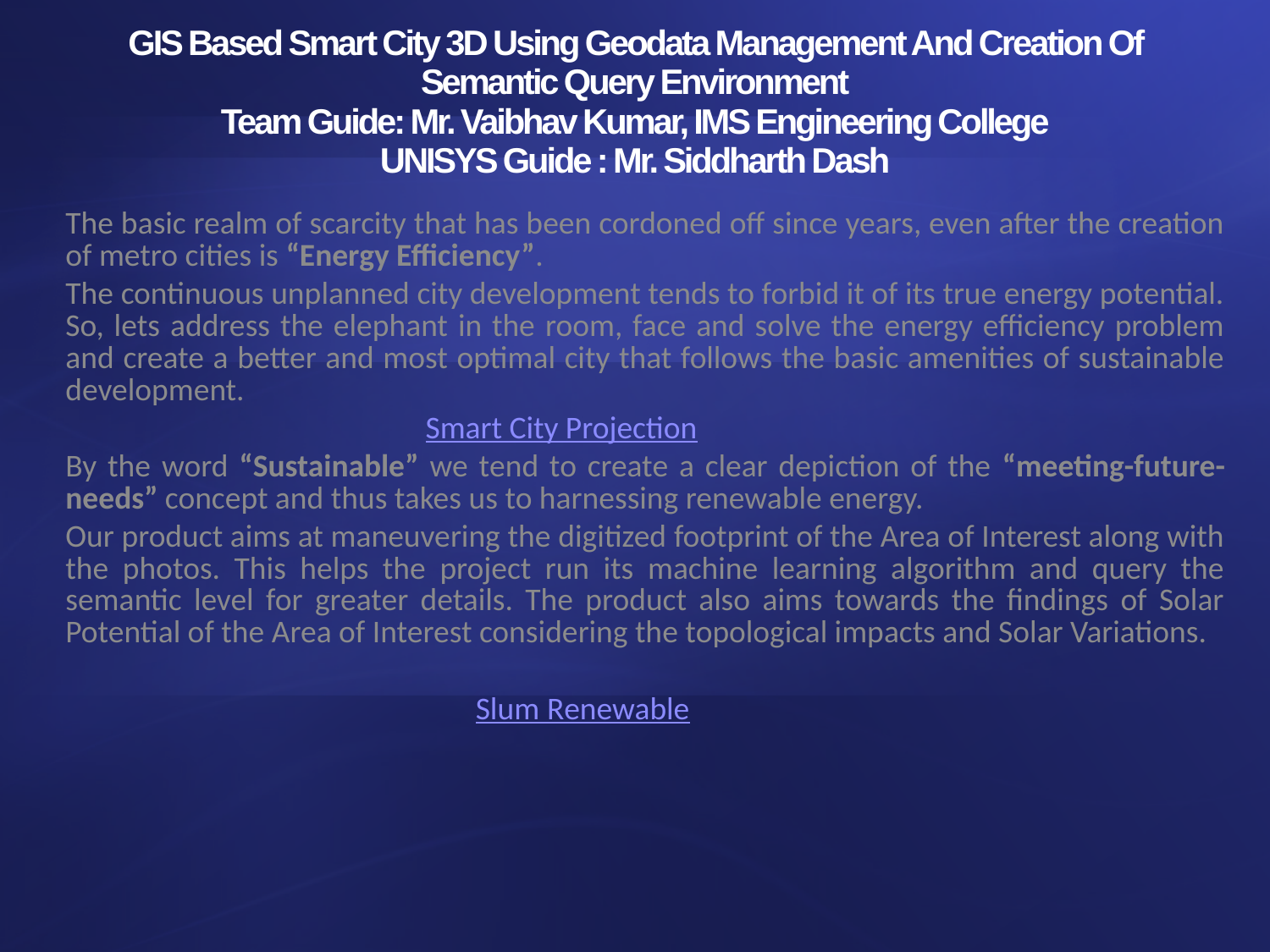

# GIS Based Smart City 3D Using Geodata Management And Creation Of Semantic Query Environment Team Guide: Mr. Vaibhav Kumar, IMS Engineering College UNISYS Guide : Mr. Siddharth Dash
The basic realm of scarcity that has been cordoned off since years, even after the creation of metro cities is “Energy Efficiency”.
The continuous unplanned city development tends to forbid it of its true energy potential. So, lets address the elephant in the room, face and solve the energy efficiency problem and create a better and most optimal city that follows the basic amenities of sustainable development.
                                                  Smart City Projection
By the word “Sustainable” we tend to create a clear depiction of the “meeting-future-needs” concept and thus takes us to harnessing renewable energy.
Our product aims at maneuvering the digitized footprint of the Area of Interest along with the photos. This helps the project run its machine learning algorithm and query the semantic level for greater details. The product also aims towards the findings of Solar Potential of the Area of Interest considering the topological impacts and Solar Variations.

                                                         Slum Renewable